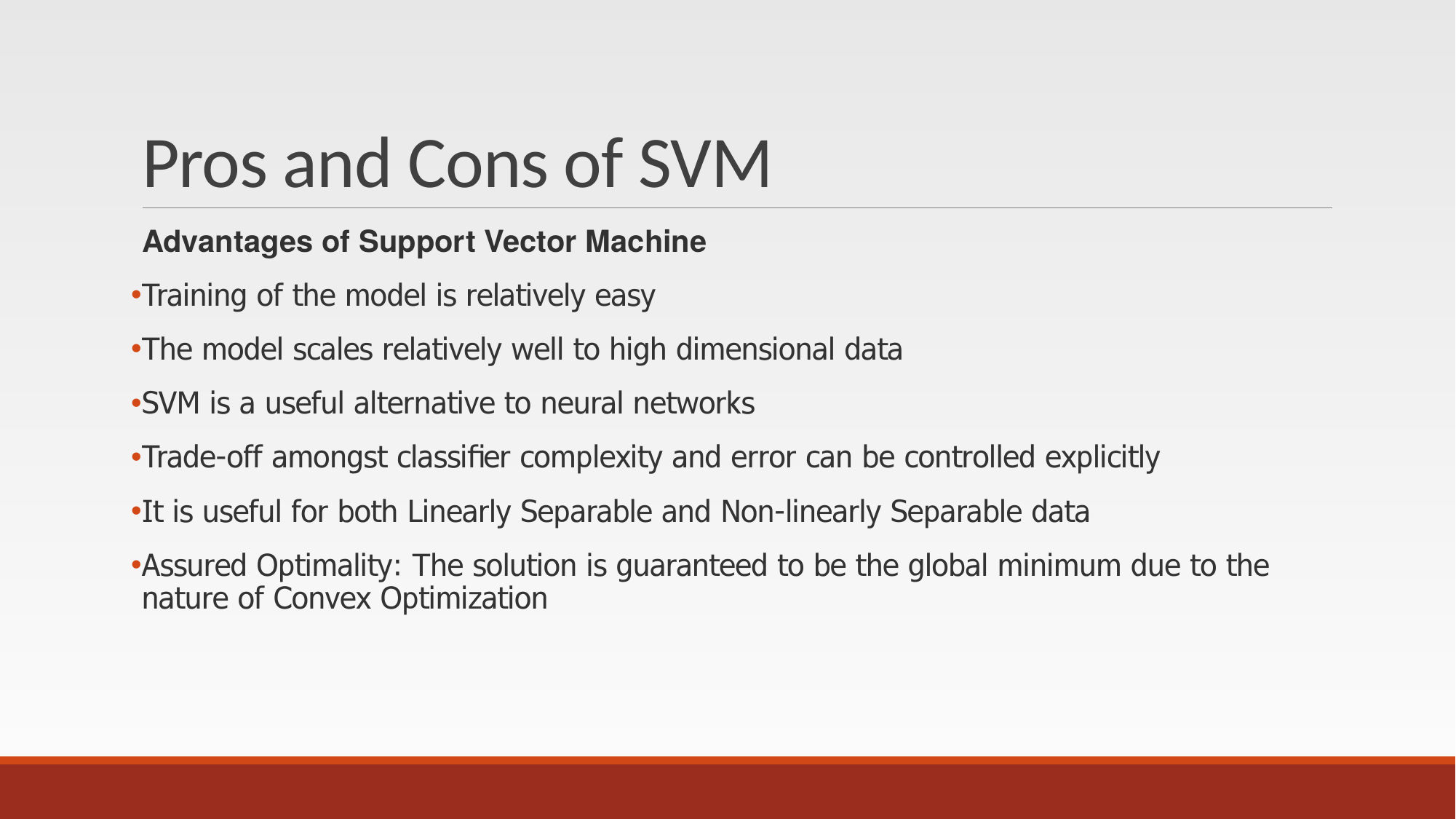

# Pros and Cons of SVM
Advantages of Support Vector Machine
Training of the model is relatively easy
The model scales relatively well to high dimensional data
SVM is a useful alternative to neural networks
Trade-off amongst classifier complexity and error can be controlled explicitly
It is useful for both Linearly Separable and Non-linearly Separable data
Assured Optimality: The solution is guaranteed to be the global minimum due to the nature of Convex Optimization